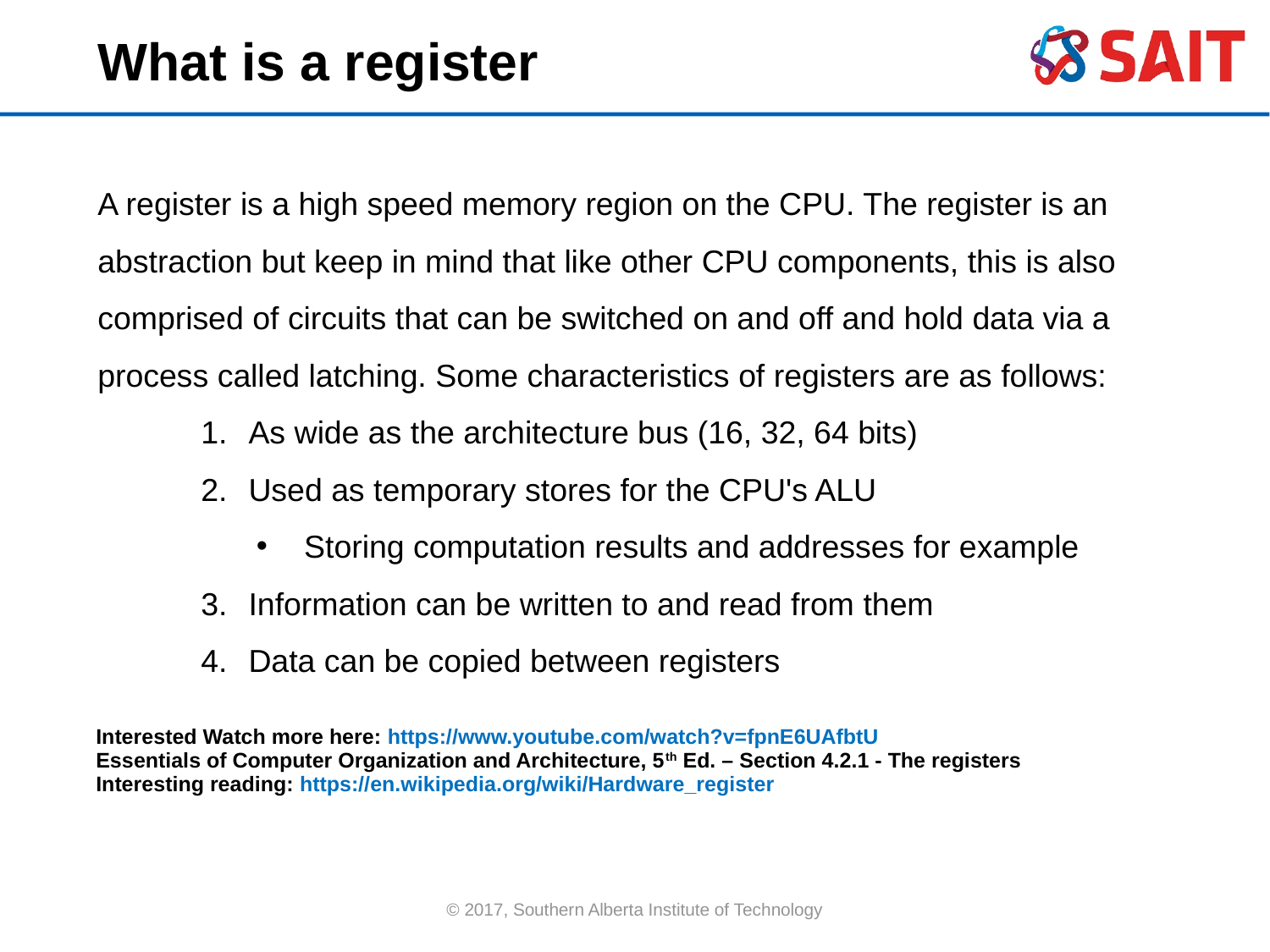

What is a register
A register is a high speed memory region on the CPU. The register is an abstraction but keep in mind that like other CPU components, this is also comprised of circuits that can be switched on and off and hold data via a process called latching. Some characteristics of registers are as follows:
As wide as the architecture bus (16, 32, 64 bits)
Used as temporary stores for the CPU's ALU
Storing computation results and addresses for example
Information can be written to and read from them
Data can be copied between registers

Interested Watch more here: https://www.youtube.com/watch?v=fpnE6UAfbtU
Essentials of Computer Organization and Architecture, 5th Ed. – Section 4.2.1 - The registers
Interesting reading: https://en.wikipedia.org/wiki/Hardware_register